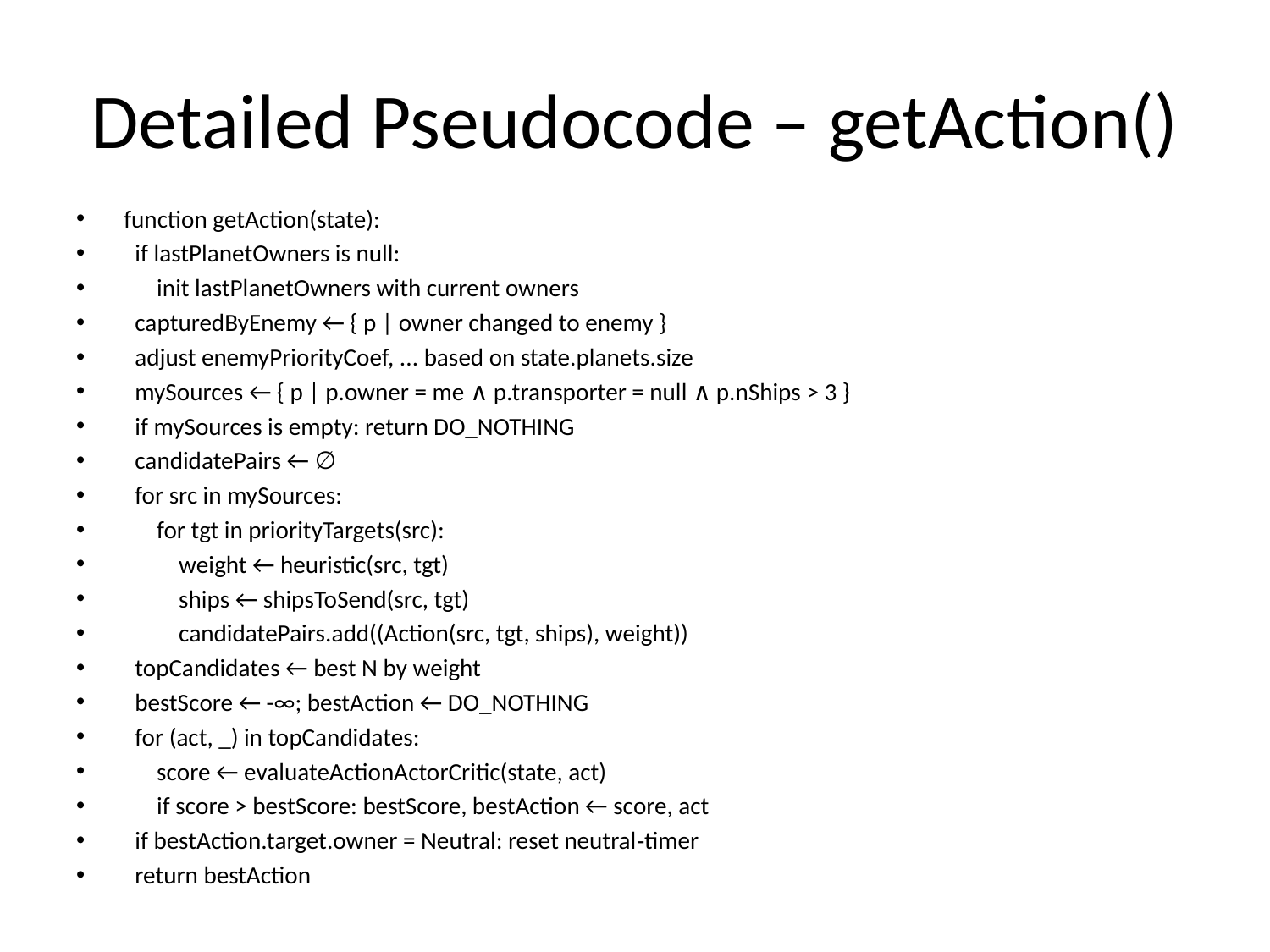

# Detailed Pseudocode – getAction()
function getAction(state):
  if lastPlanetOwners is null:
      init lastPlanetOwners with current owners
  capturedByEnemy ← { p | owner changed to enemy }
  adjust enemyPriorityCoef, ... based on state.planets.size
  mySources ← { p | p.owner = me ∧ p.transporter = null ∧ p.nShips > 3 }
  if mySources is empty: return DO_NOTHING
  candidatePairs ← ∅
  for src in mySources:
      for tgt in priorityTargets(src):
          weight ← heuristic(src, tgt)
          ships ← shipsToSend(src, tgt)
          candidatePairs.add((Action(src, tgt, ships), weight))
  topCandidates ← best N by weight
  bestScore ← -∞; bestAction ← DO_NOTHING
  for (act, _) in topCandidates:
      score ← evaluateActionActorCritic(state, act)
      if score > bestScore: bestScore, bestAction ← score, act
  if bestAction.target.owner = Neutral: reset neutral‑timer
  return bestAction